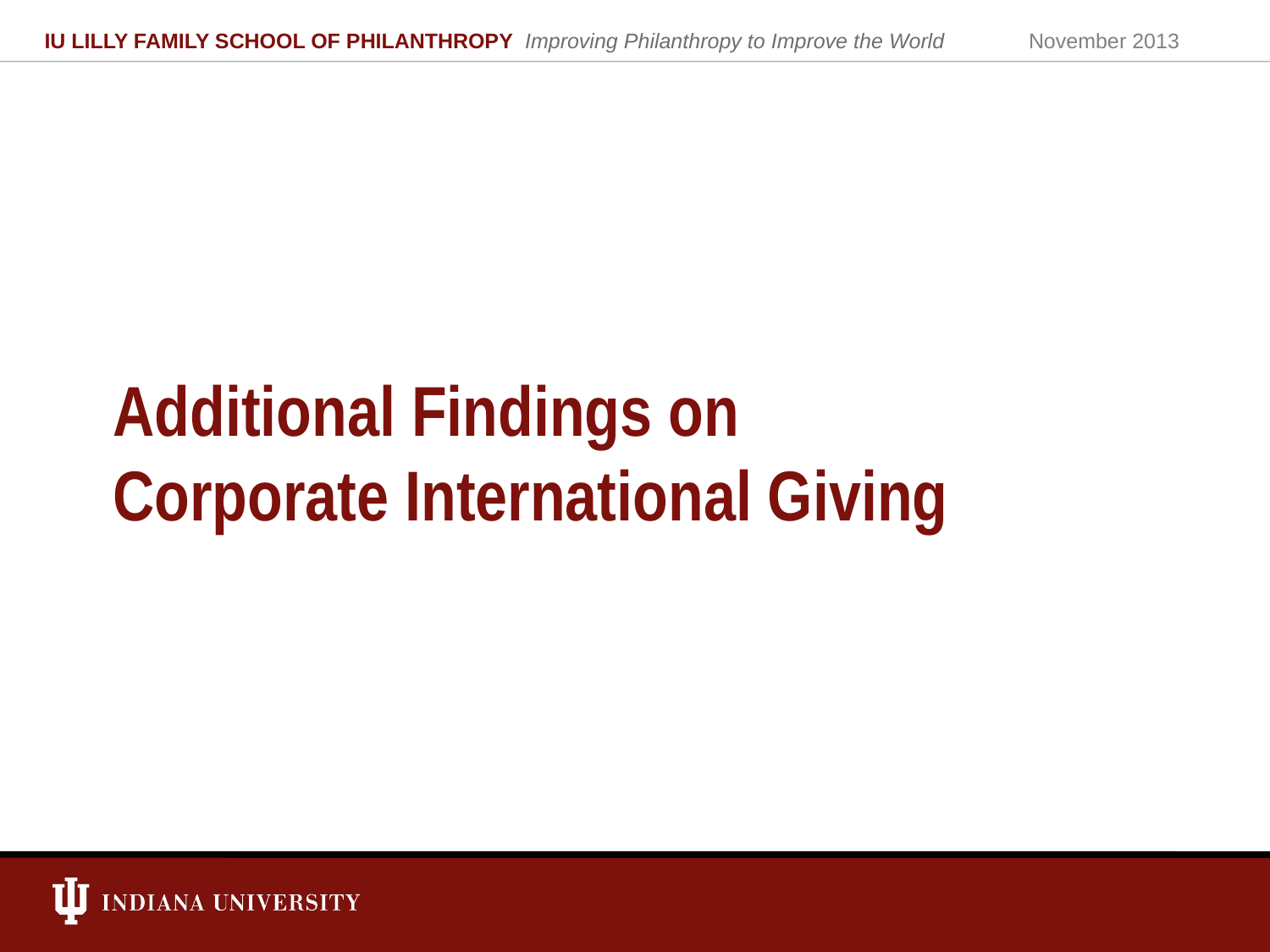

IU LILLY FAMILY SCHOOL OF PHILANTHROPY  Improving Philanthropy to Improve the World
November 2013
# Additional Findings on Corporate International Giving